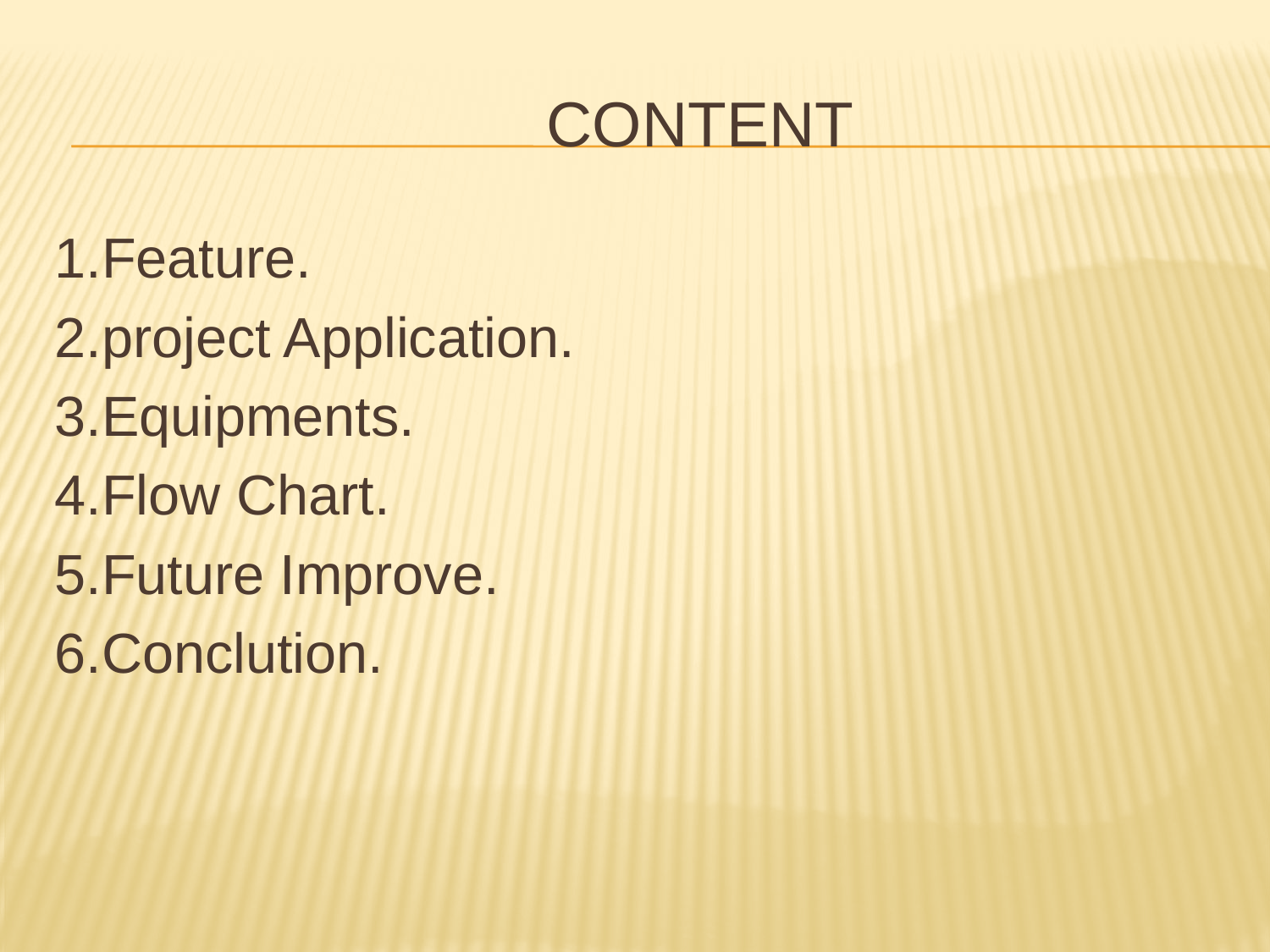

# CONTENT
1.Feature.
2.project Application.
3.Equipments.
4.Flow Chart.
5.Future Improve.
6.Conclution.